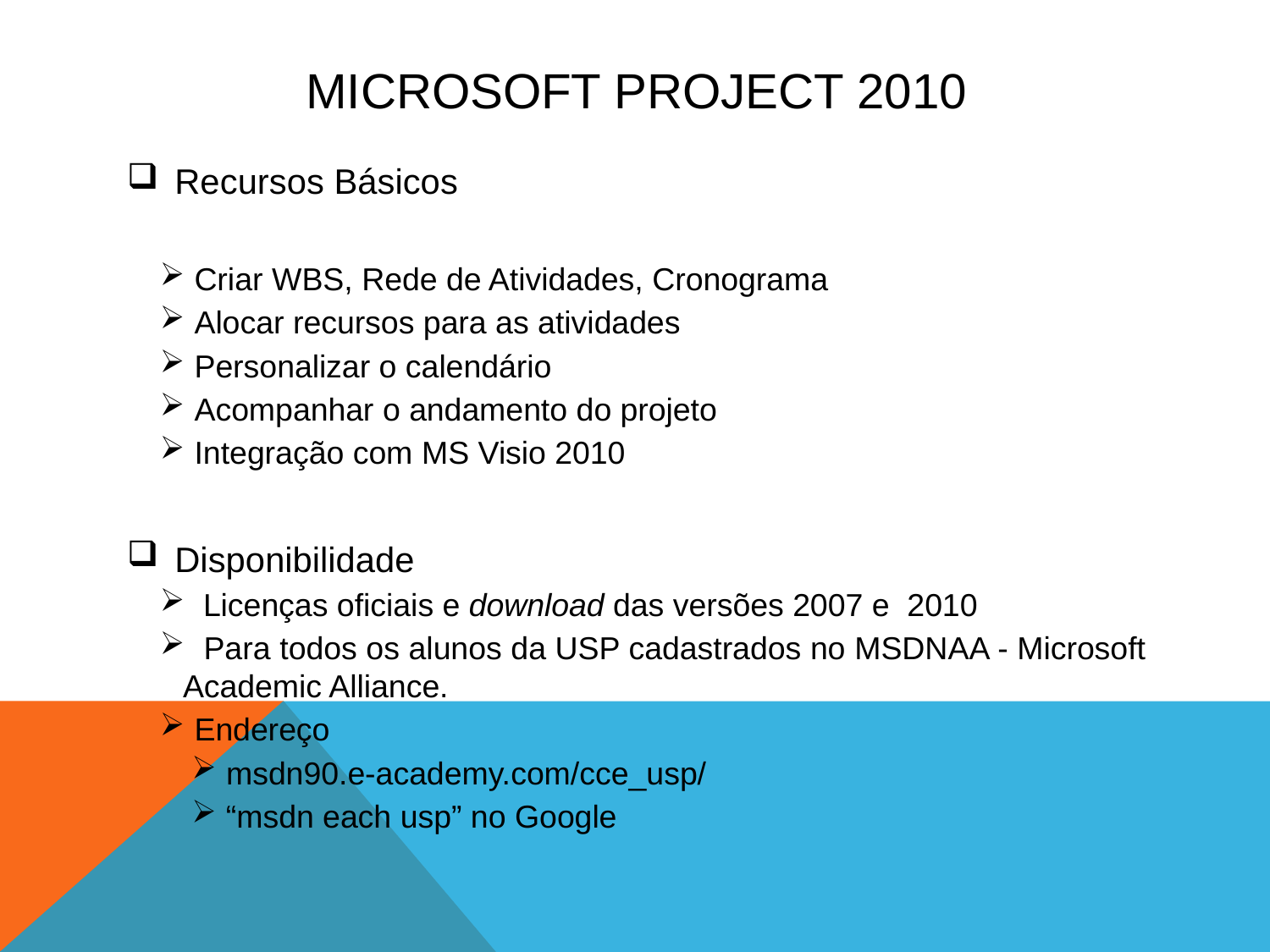

# Microsoft Project 2010
Recursos Básicos

 Criar WBS, Rede de Atividades, Cronograma
 Alocar recursos para as atividades
 Personalizar o calendário
 Acompanhar o andamento do projeto
 Integração com MS Visio 2010

Disponibilidade
  Licenças oficiais e download das versões 2007 e  2010
  Para todos os alunos da USP cadastrados no MSDNAA - Microsoft Academic Alliance.
 Endereço
 msdn90.e-academy.com/cce_usp/
 “msdn each usp” no Google